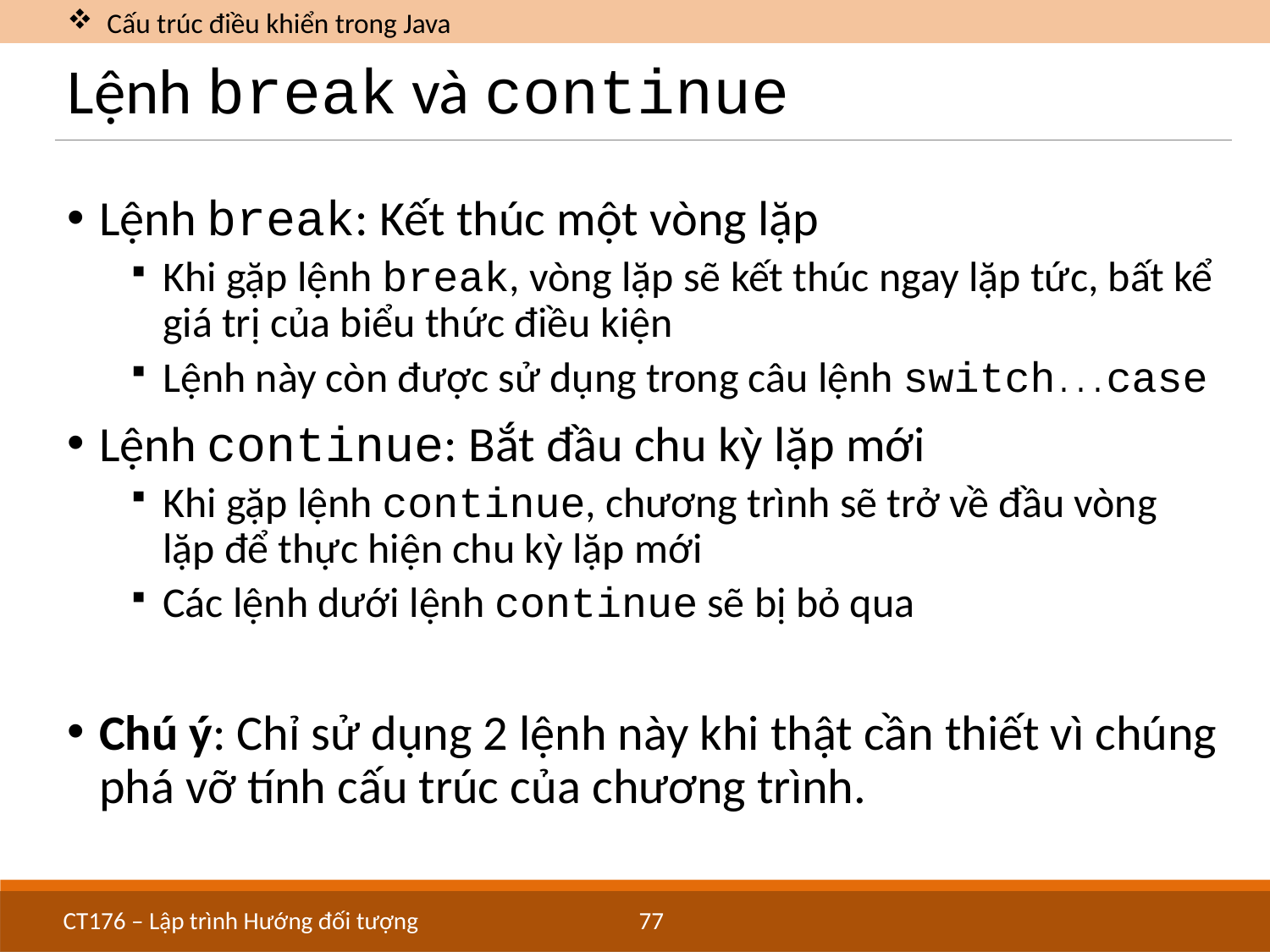

Cấu trúc điều khiển trong Java
# Lệnh break và continue
Lệnh break: Kết thúc một vòng lặp
Khi gặp lệnh break, vòng lặp sẽ kết thúc ngay lặp tức, bất kể giá trị của biểu thức điều kiện
Lệnh này còn được sử dụng trong câu lệnh switch...case
Lệnh continue: Bắt đầu chu kỳ lặp mới
Khi gặp lệnh continue, chương trình sẽ trở về đầu vòng lặp để thực hiện chu kỳ lặp mới
Các lệnh dưới lệnh continue sẽ bị bỏ qua

Chú ý: Chỉ sử dụng 2 lệnh này khi thật cần thiết vì chúng phá vỡ tính cấu trúc của chương trình.